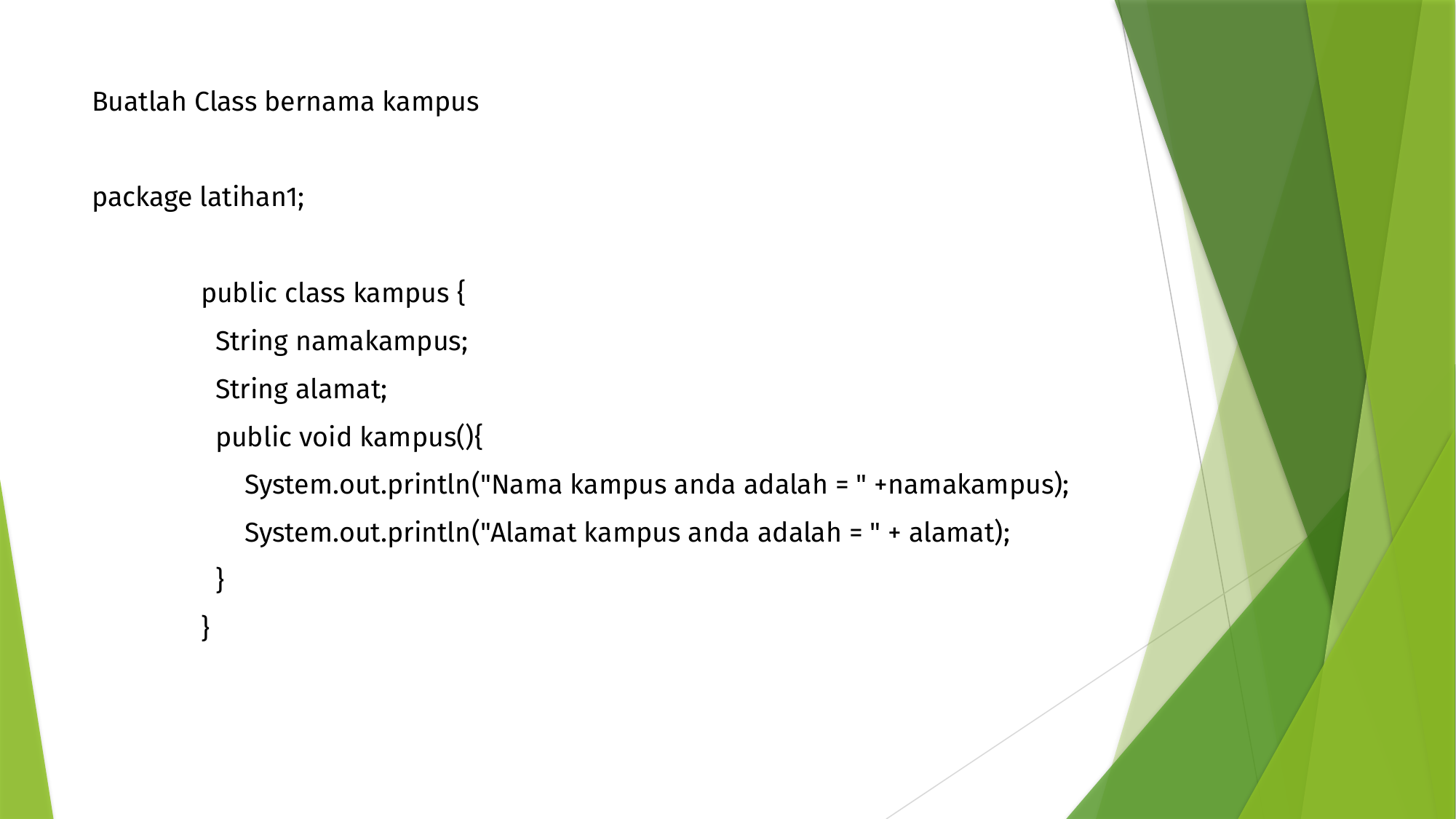

Buatlah Class bernama kampus

package latihan1;

	public class kampus {
	  String namakampus;
	  String alamat;
	  public void kampus(){
	      System.out.println("Nama kampus anda adalah = " +namakampus);
	      System.out.println("Alamat kampus anda adalah = " + alamat);
	  }
	}